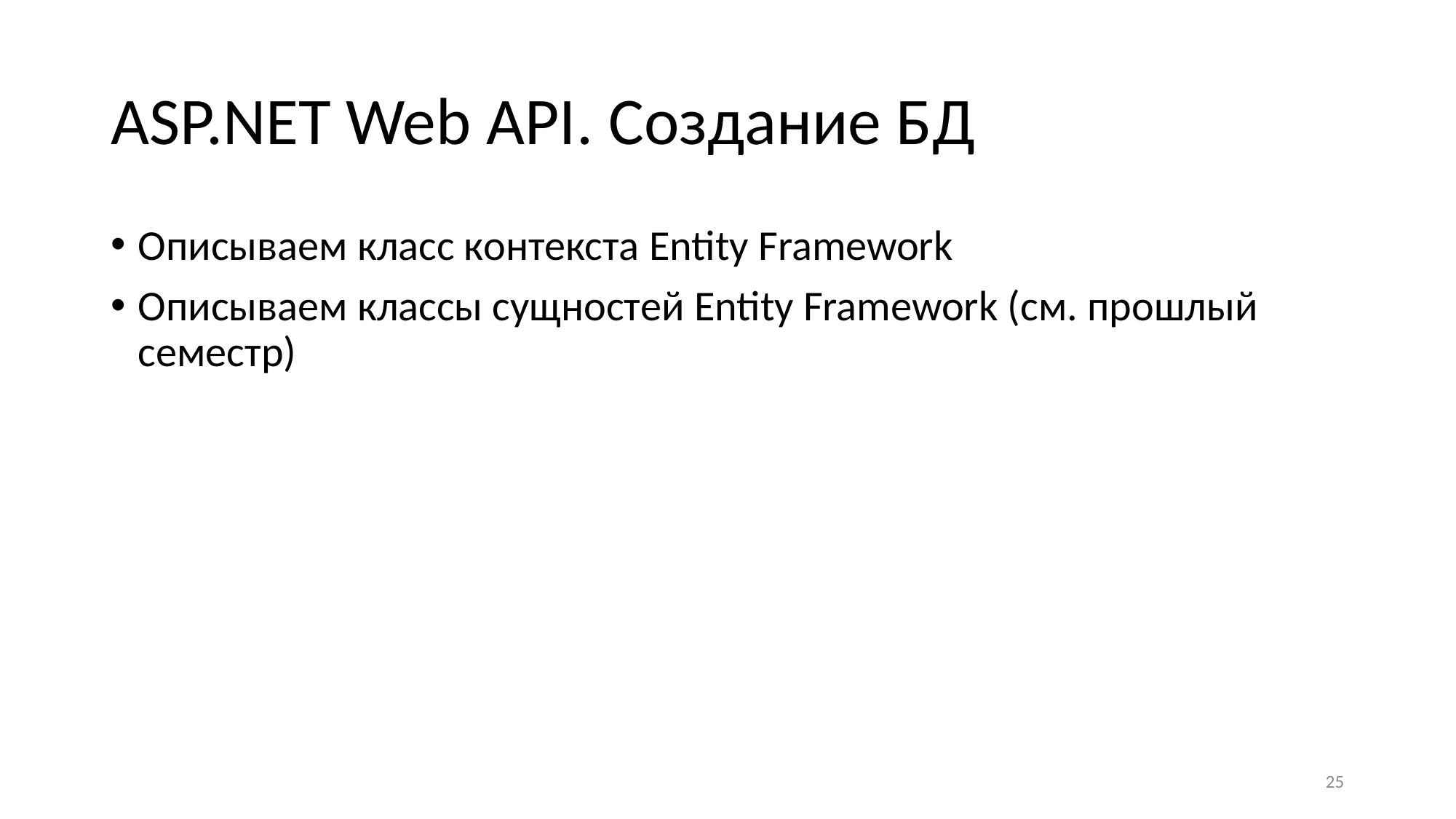

# ASP.NET Web API. Создание БД
Описываем класс контекста Entity Framework
Описываем классы сущностей Entity Framework (см. прошлый семестр)
25